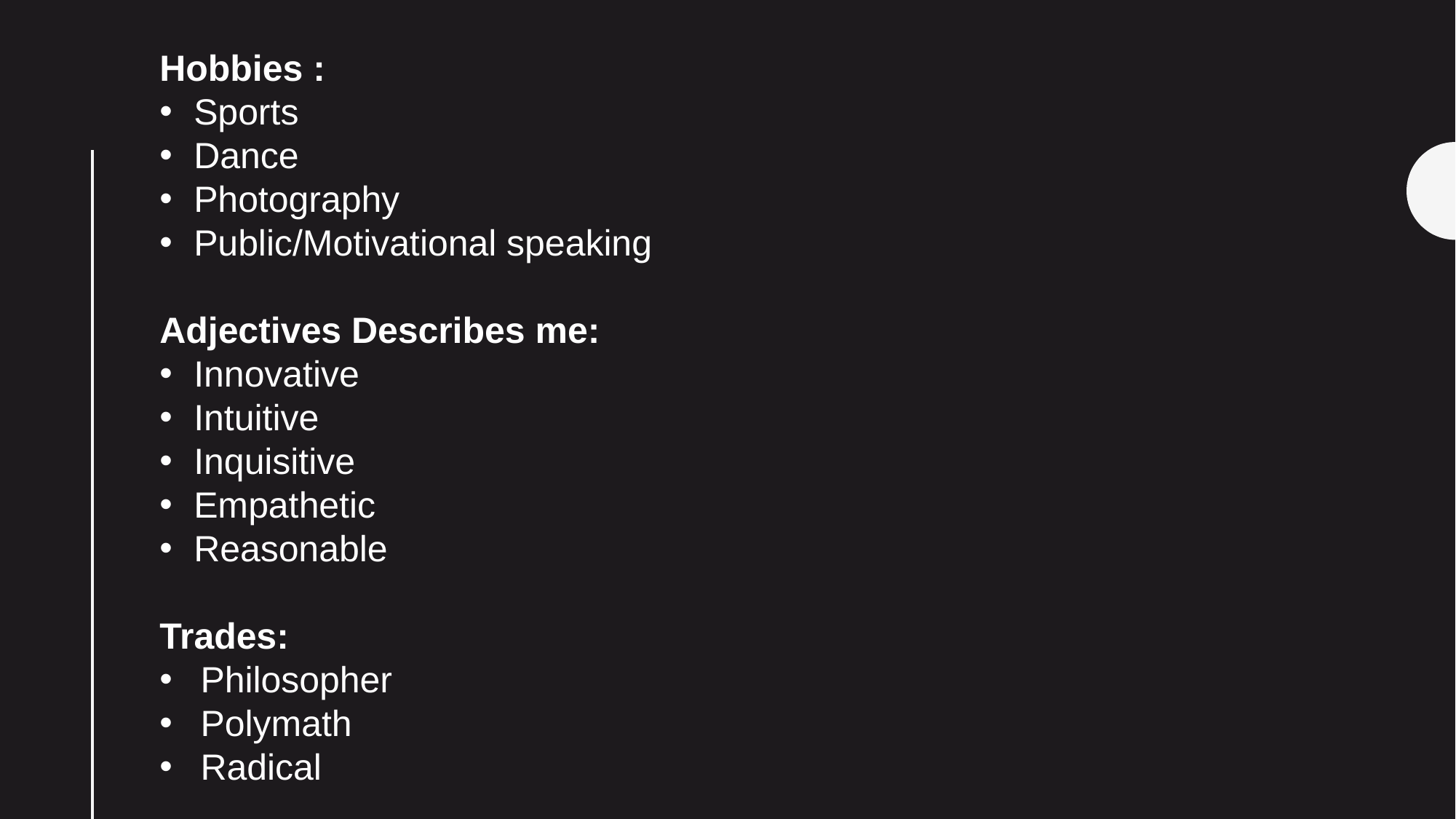

Hobbies :
Sports
Dance
Photography
Public/Motivational speaking

Adjectives Describes me:
Innovative
Intuitive
Inquisitive
Empathetic
Reasonable

Trades:
Philosopher
Polymath
Radical